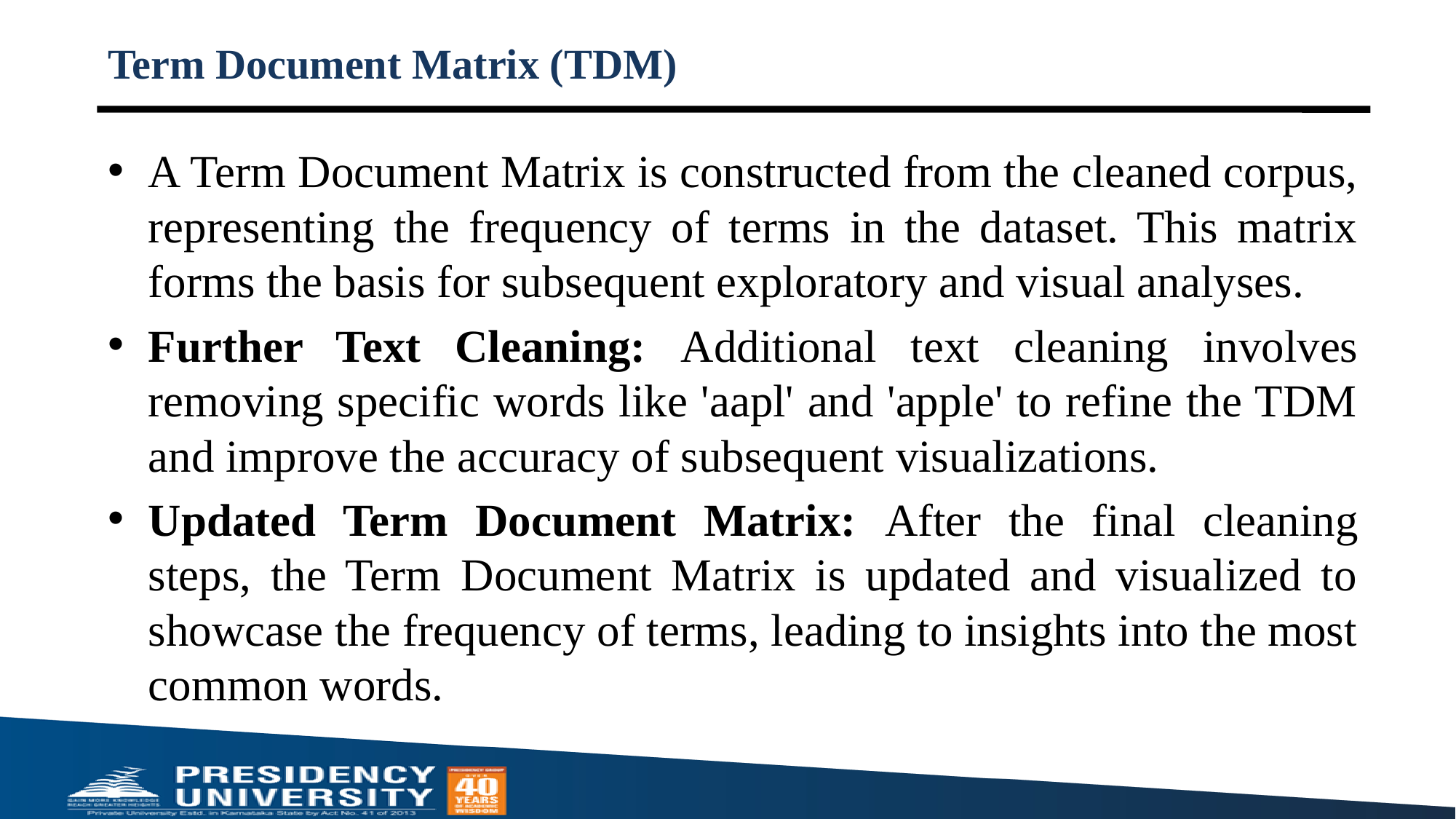

# Term Document Matrix (TDM)
A Term Document Matrix is constructed from the cleaned corpus, representing the frequency of terms in the dataset. This matrix forms the basis for subsequent exploratory and visual analyses.
Further Text Cleaning: Additional text cleaning involves removing specific words like 'aapl' and 'apple' to refine the TDM and improve the accuracy of subsequent visualizations.
Updated Term Document Matrix: After the final cleaning steps, the Term Document Matrix is updated and visualized to showcase the frequency of terms, leading to insights into the most common words.